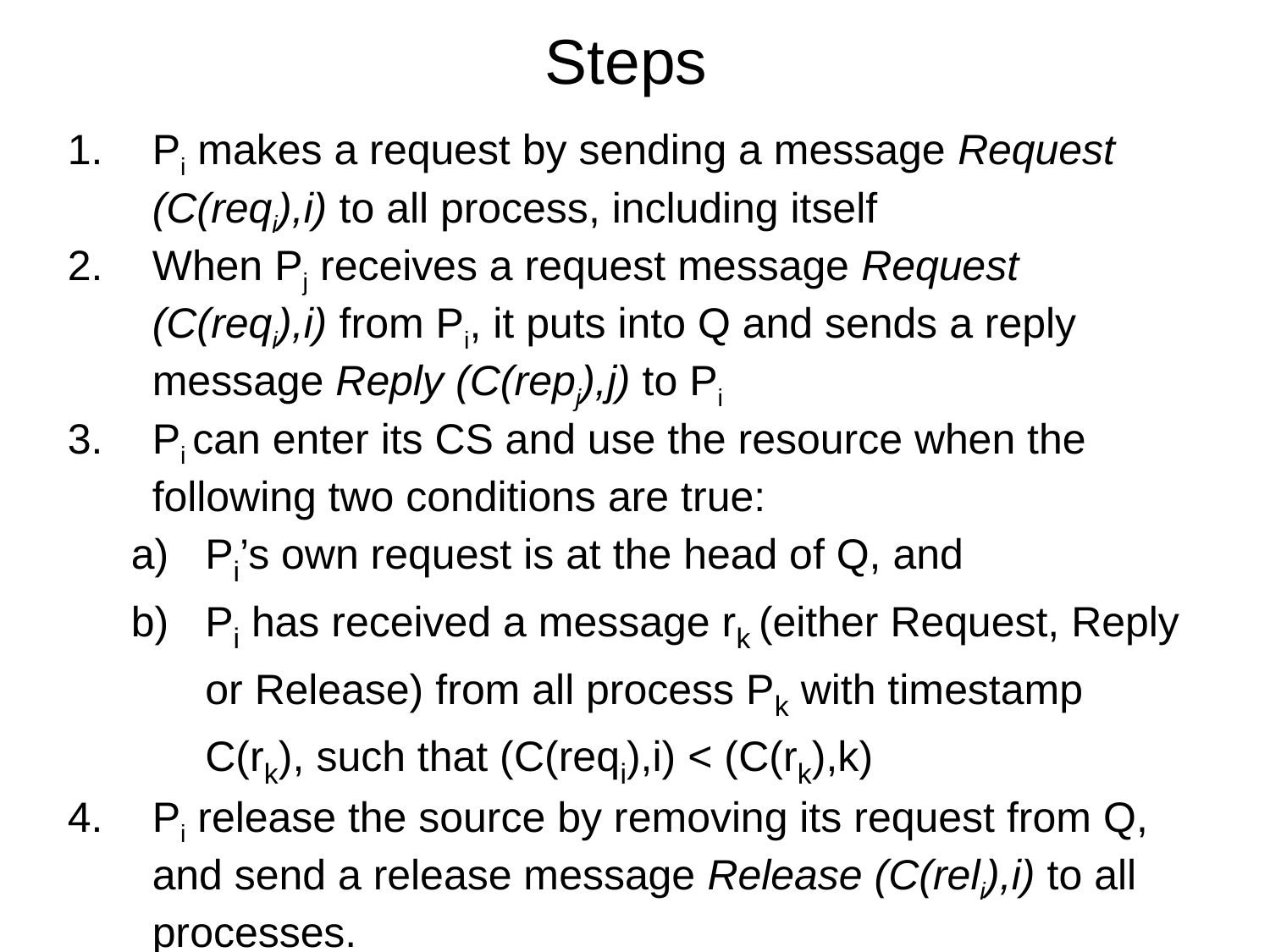

# Steps
Pi makes a request by sending a message Request (C(reqi),i) to all process, including itself
When Pj receives a request message Request (C(reqi),i) from Pi, it puts into Q and sends a reply message Reply (C(repj),j) to Pi
Pi can enter its CS and use the resource when the following two conditions are true:
Pi’s own request is at the head of Q, and
Pi has received a message rk (either Request, Reply or Release) from all process Pk with timestamp C(rk), such that (C(reqi),i) < (C(rk),k)
Pi release the source by removing its request from Q, and send a release message Release (C(reli),i) to all processes.
When Pj receives a release message from Pi, it removes Pi’s request from Q.